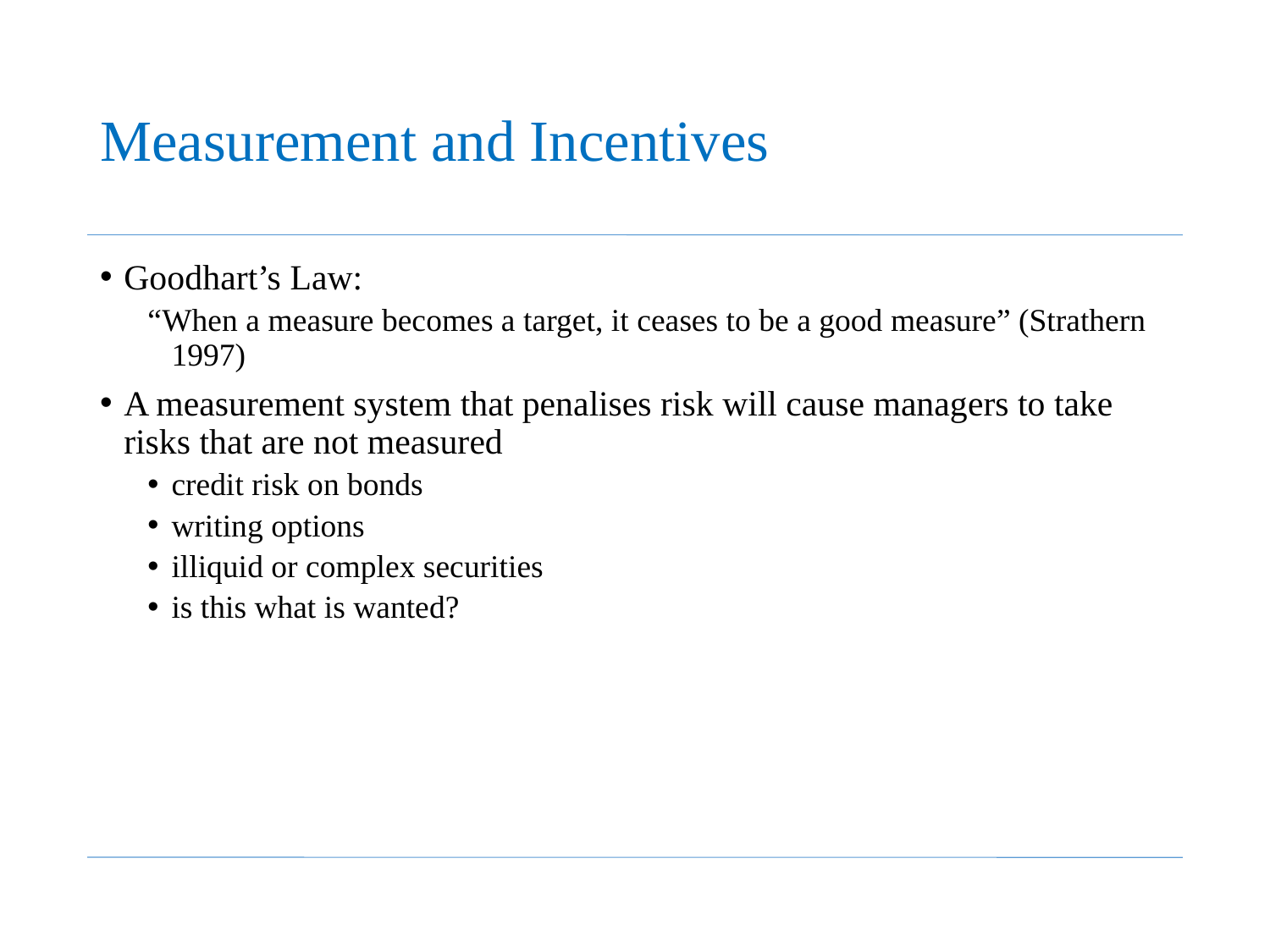

# Measurement and Incentives
Goodhart’s Law:
“When a measure becomes a target, it ceases to be a good measure” (Strathern 1997)
A measurement system that penalises risk will cause managers to take risks that are not measured
credit risk on bonds
writing options
illiquid or complex securities
is this what is wanted?